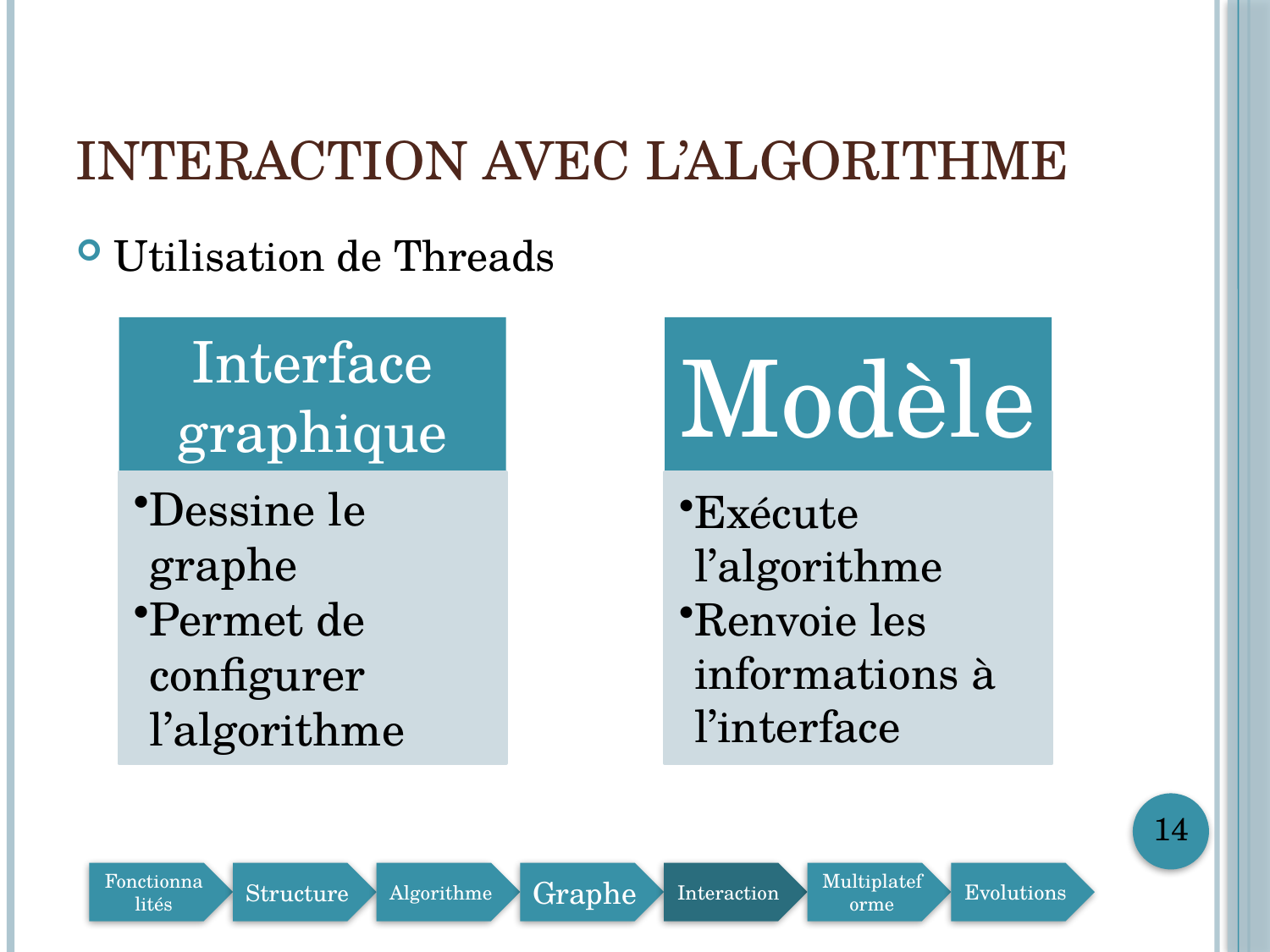

# Interaction avec l’algorithme
Utilisation de Threads

Interface graphique
Dessine le graphe
Permet de configurer l’algorithme
Modèle
Exécute l’algorithme
Renvoie les informations à l’interface
14
Fonctionnalités
Algorithme
Graphe
Interaction
Multiplateforme
Evolutions
Structure